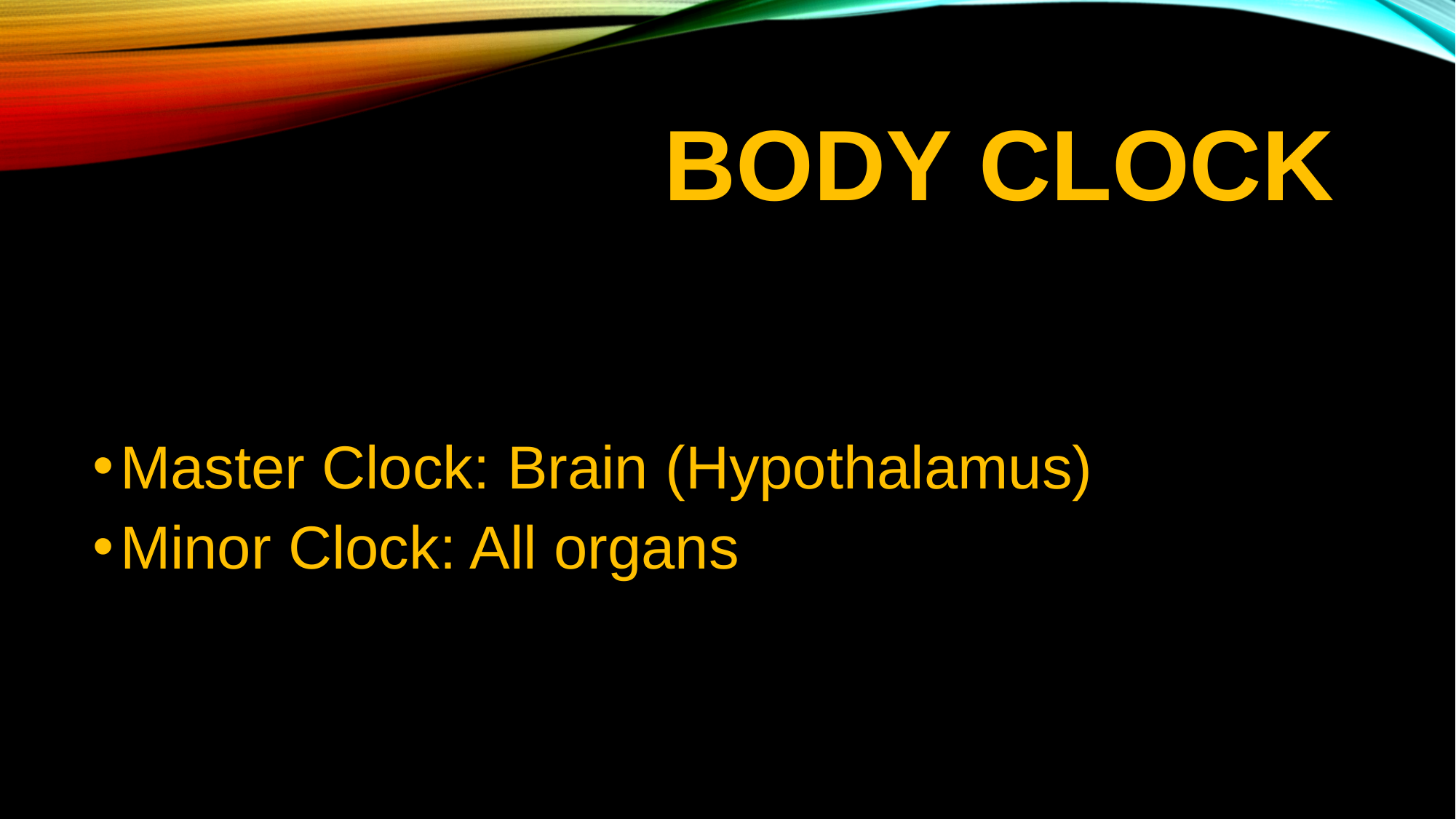

# Body clock

Master Clock: Brain (Hypothalamus)
Minor Clock: All organs